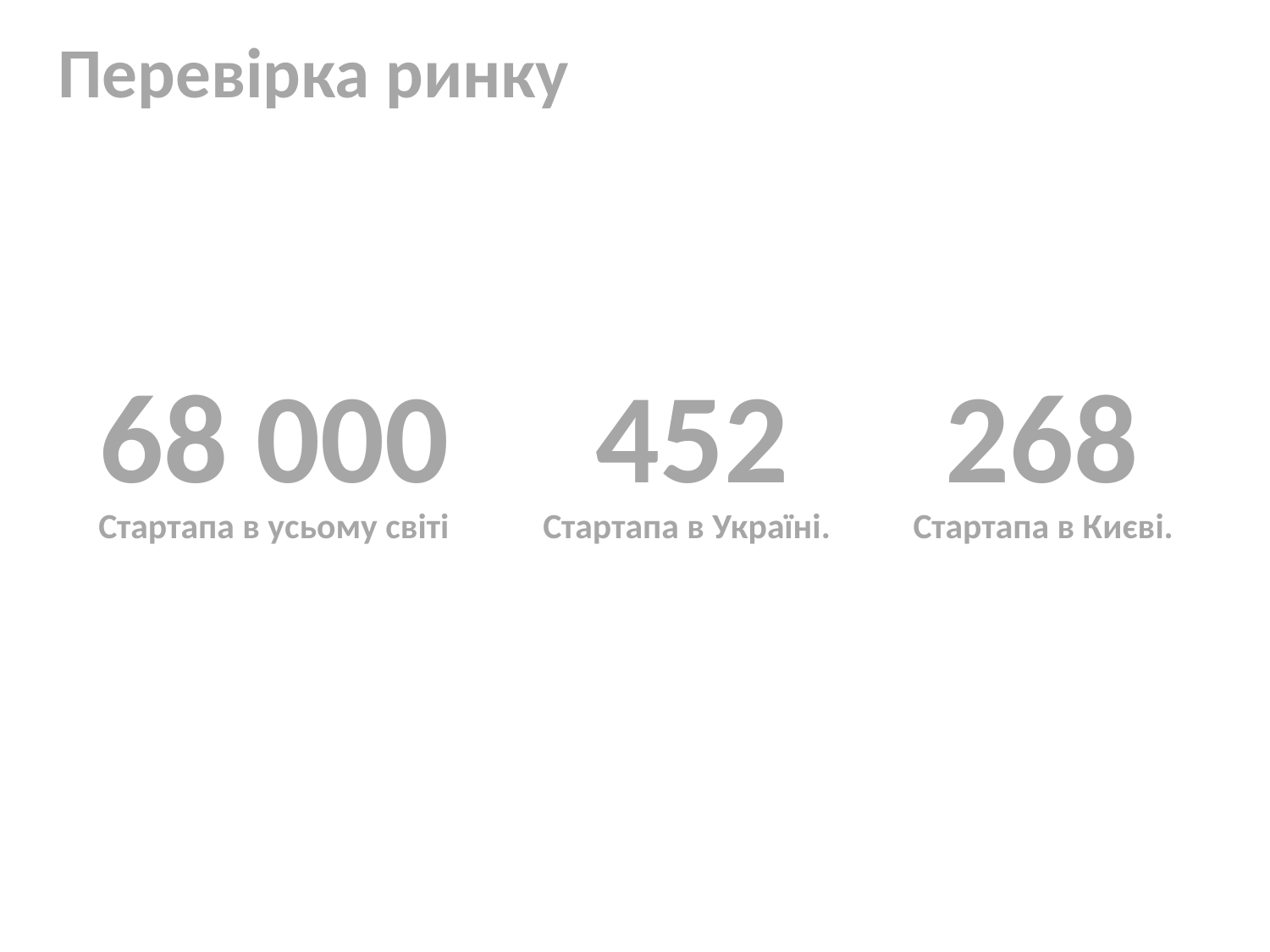

Перевірка ринку
68 000
452
268
Стартапа в усьому світі
Стартапа в Україні.
Стартапа в Києві.